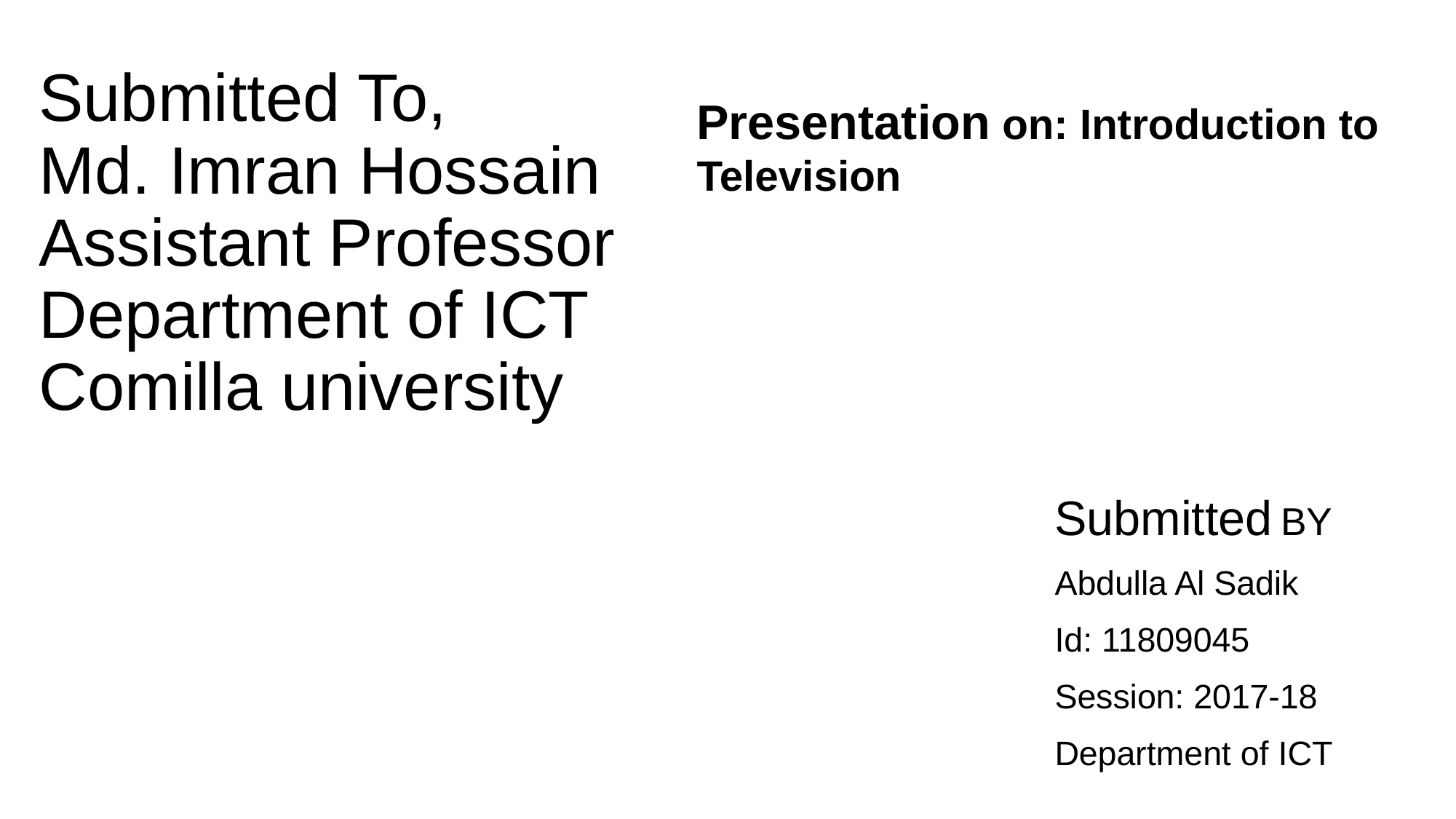

# Submitted To, Md. Imran Hossain Assistant Professor Department of ICT Comilla university
Presentation on: Introduction to Television
Submitted BY
Abdulla Al Sadik
Id: 11809045
Session: 2017-18
Department of ICT